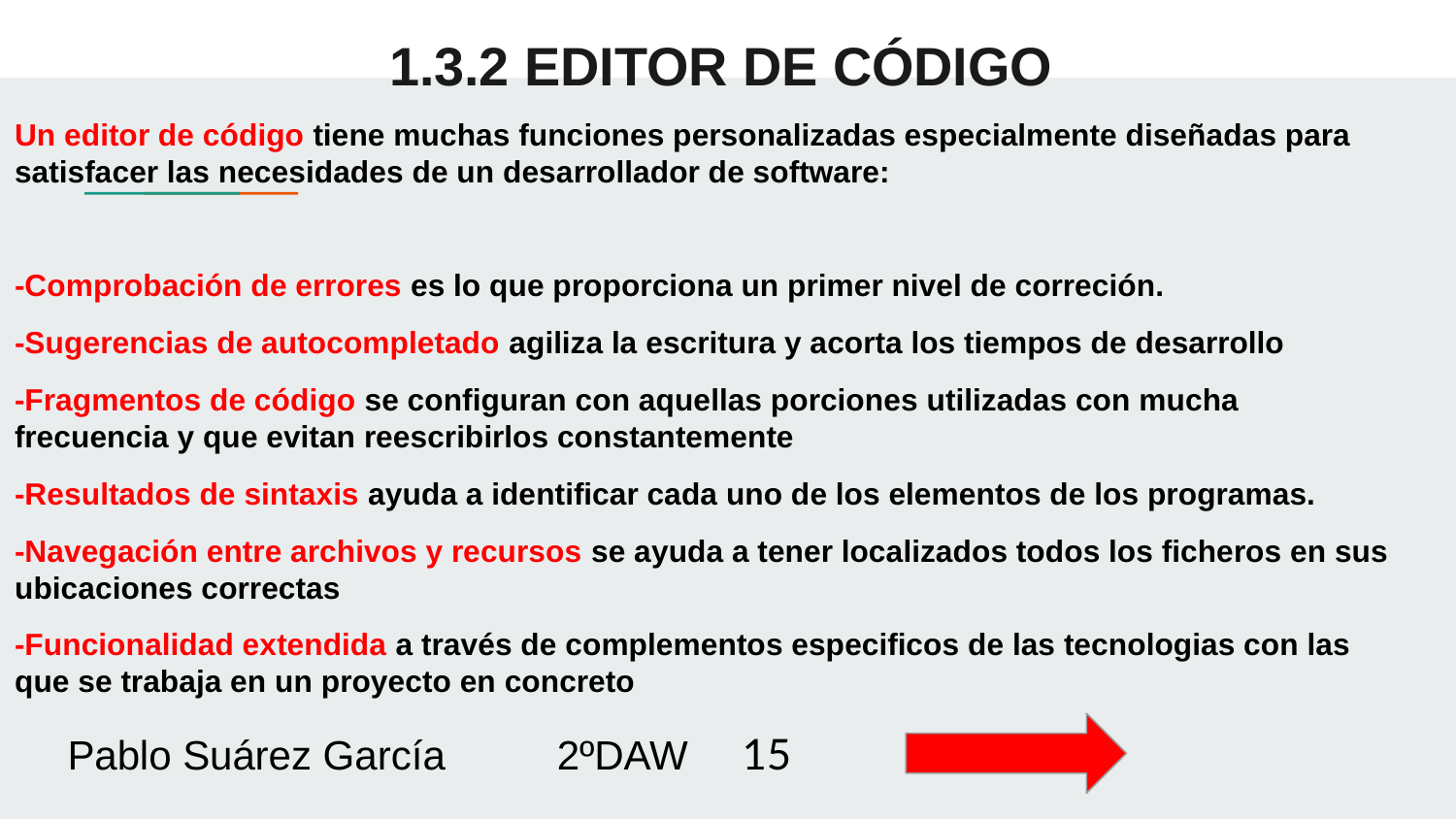

# 1.3.2 EDITOR DE CÓDIGO
Un editor de código tiene muchas funciones personalizadas especialmente diseñadas para satisfacer las necesidades de un desarrollador de software:

-Comprobación de errores es lo que proporciona un primer nivel de correción.
-Sugerencias de autocompletado agiliza la escritura y acorta los tiempos de desarrollo
-Fragmentos de código se configuran con aquellas porciones utilizadas con mucha frecuencia y que evitan reescribirlos constantemente
-Resultados de sintaxis ayuda a identificar cada uno de los elementos de los programas.
-Navegación entre archivos y recursos se ayuda a tener localizados todos los ficheros en sus ubicaciones correctas
-Funcionalidad extendida a través de complementos especificos de las tecnologias con las que se trabaja en un proyecto en concreto
Pablo Suárez García 									2ºDAW
15